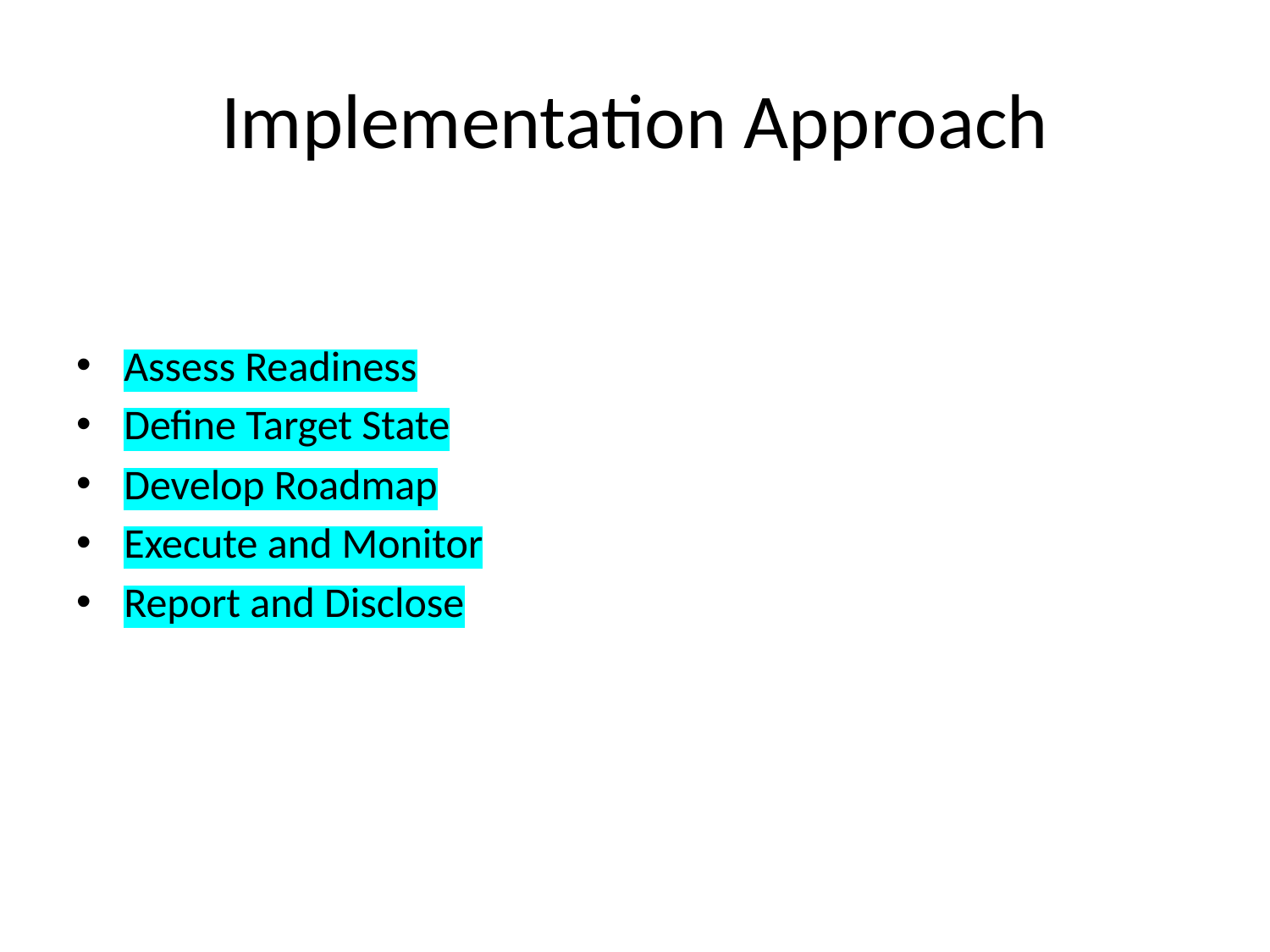

# Implementation Approach

Assess Readiness
Define Target State
Develop Roadmap
Execute and Monitor
Report and Disclose